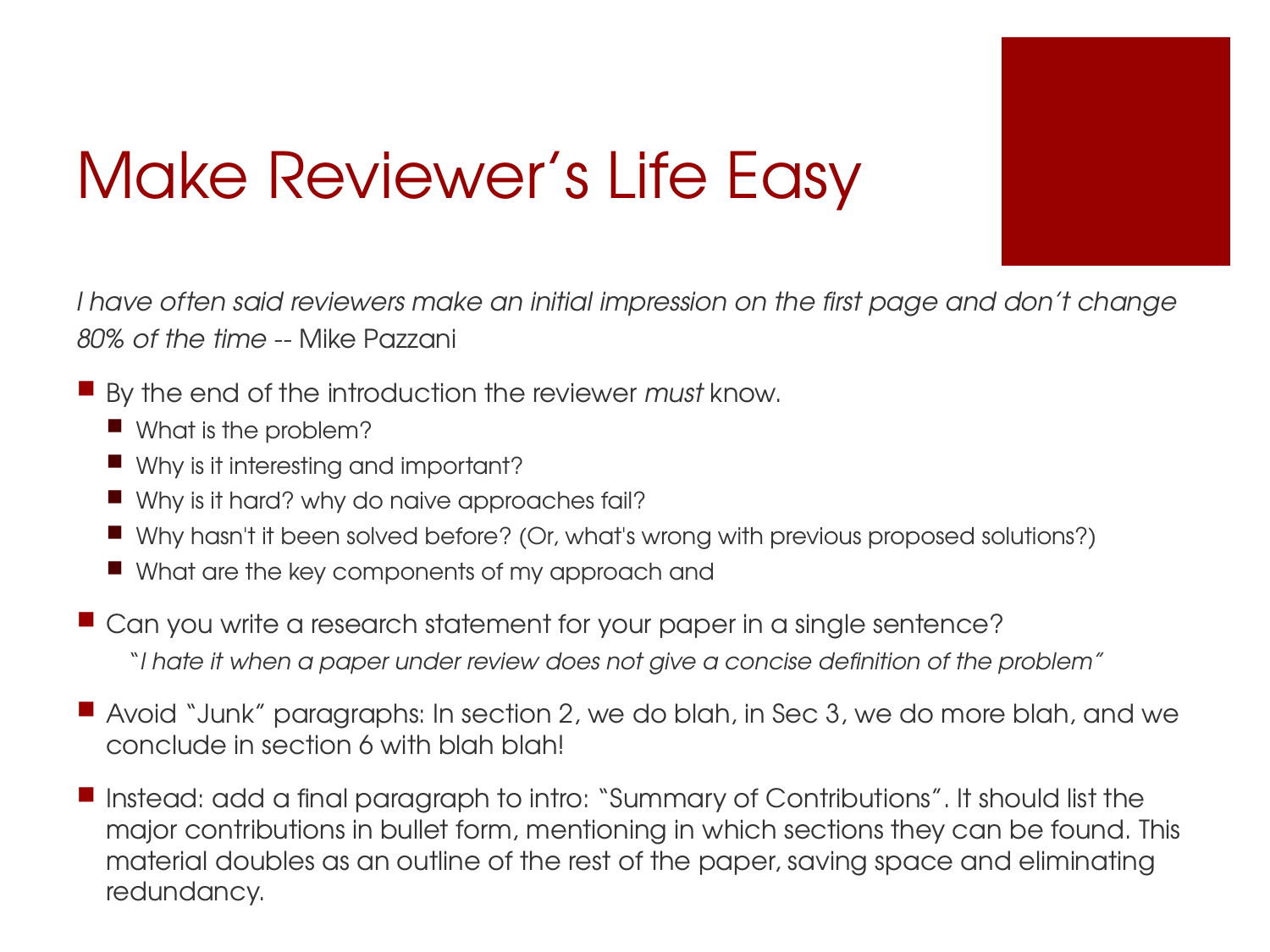

# Make Reviewer’s Life Easy
I have often said reviewers make an initial impression on the first page and don’t change 80% of the time -- Mike Pazzani
By the end of the introduction the reviewer must know.
What is the problem?
Why is it interesting and important?
Why is it hard? why do naive approaches fail?
Why hasn't it been solved before? (Or, what's wrong with previous proposed solutions?)
What are the key components of my approach and
Can you write a research statement for your paper in a single sentence?
“I hate it when a paper under review does not give a concise definition of the problem”
Avoid “Junk” paragraphs: In section 2, we do blah, in Sec 3, we do more blah, and we conclude in section 6 with blah blah!
Instead: add a final paragraph to intro: “Summary of Contributions”. It should list the major contributions in bullet form, mentioning in which sections they can be found. This material doubles as an outline of the rest of the paper, saving space and eliminating redundancy.